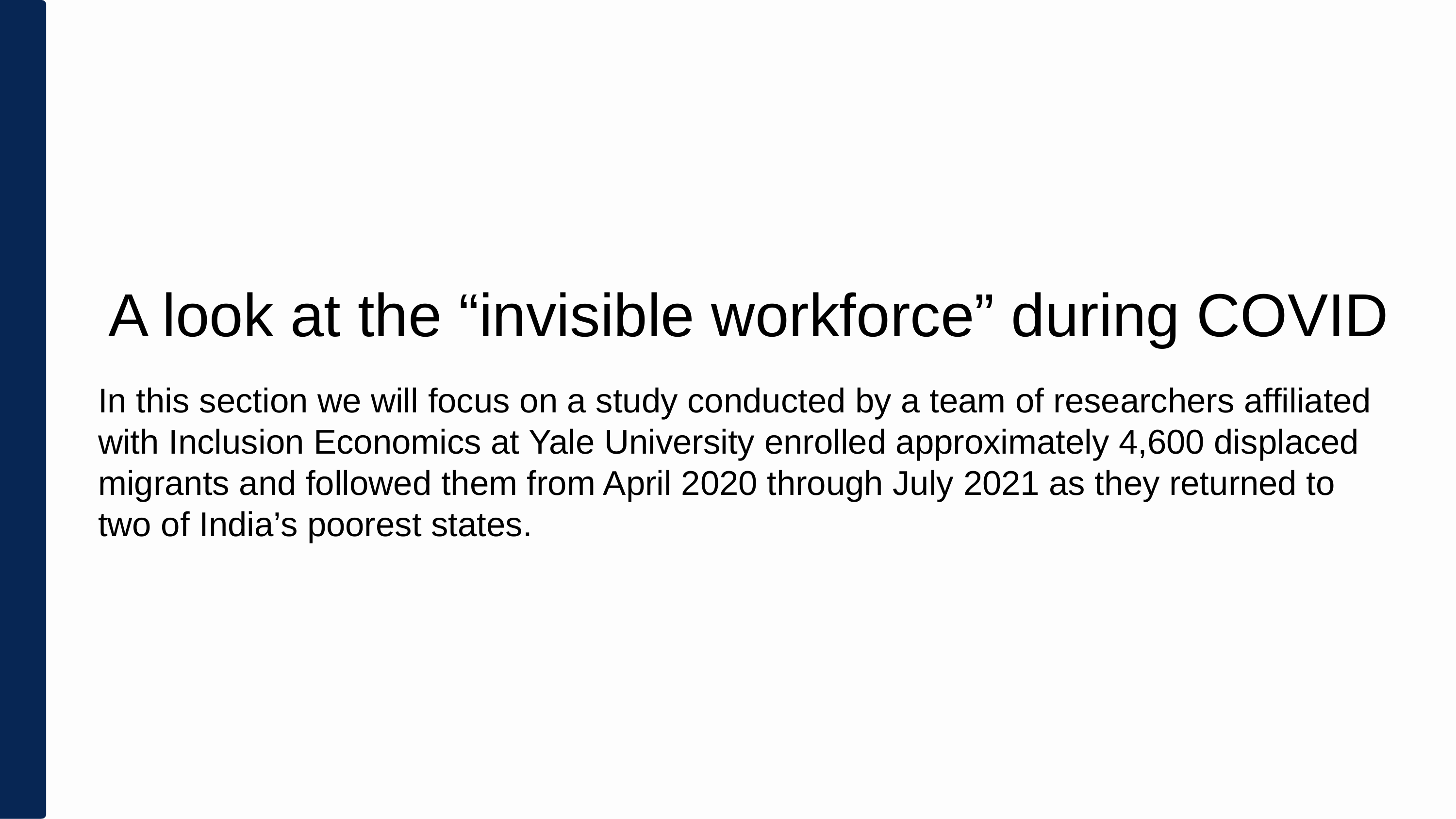

A look at the “invisible workforce” during COVID
In this section we will focus on a study conducted by a team of researchers affiliated with Inclusion Economics at Yale University enrolled approximately 4,600 displaced migrants and followed them from April 2020 through July 2021 as they returned to two of India’s poorest states.